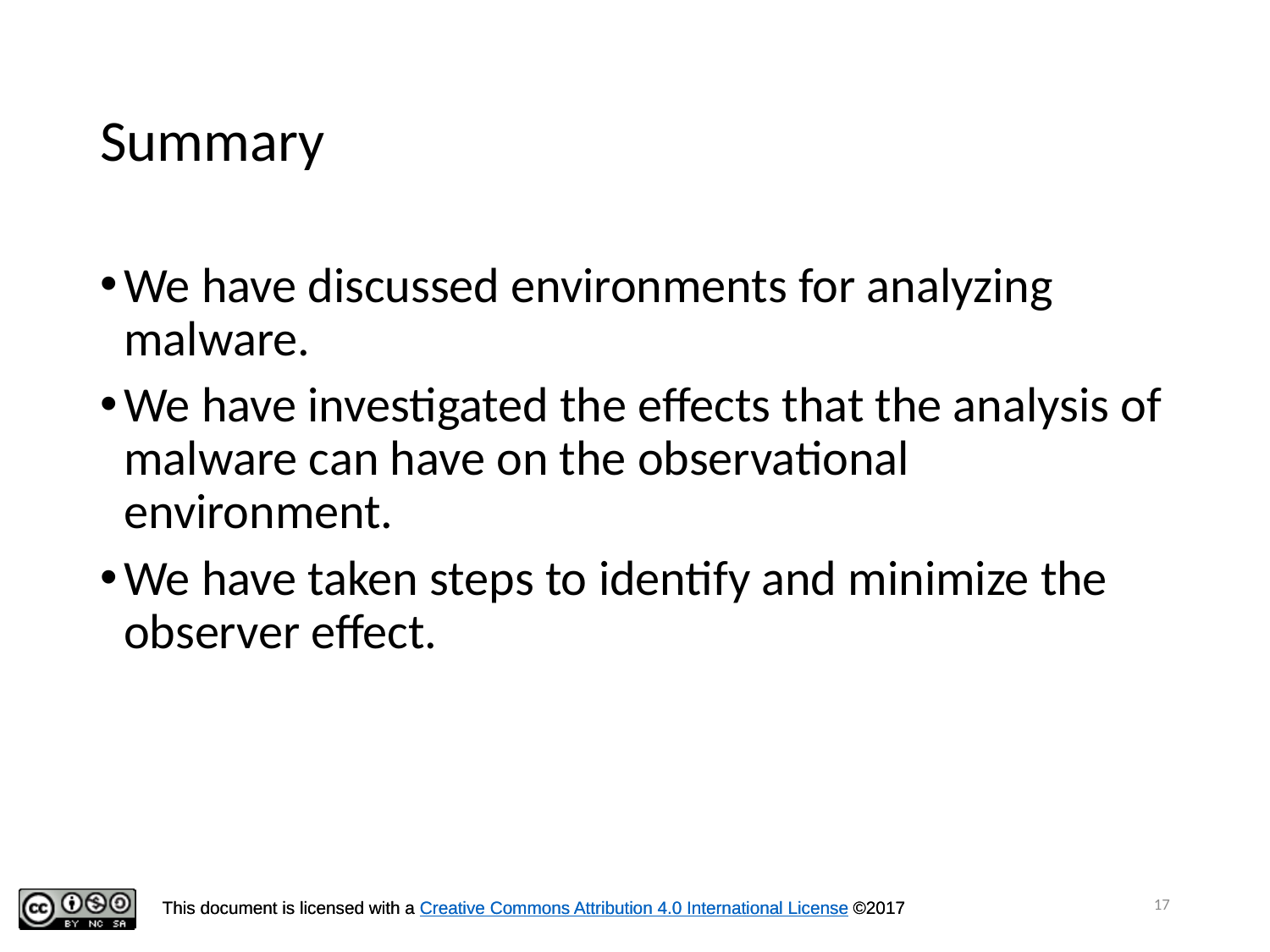

# Summary
We have discussed environments for analyzing malware.
We have investigated the effects that the analysis of malware can have on the observational environment.
We have taken steps to identify and minimize the observer effect.

17